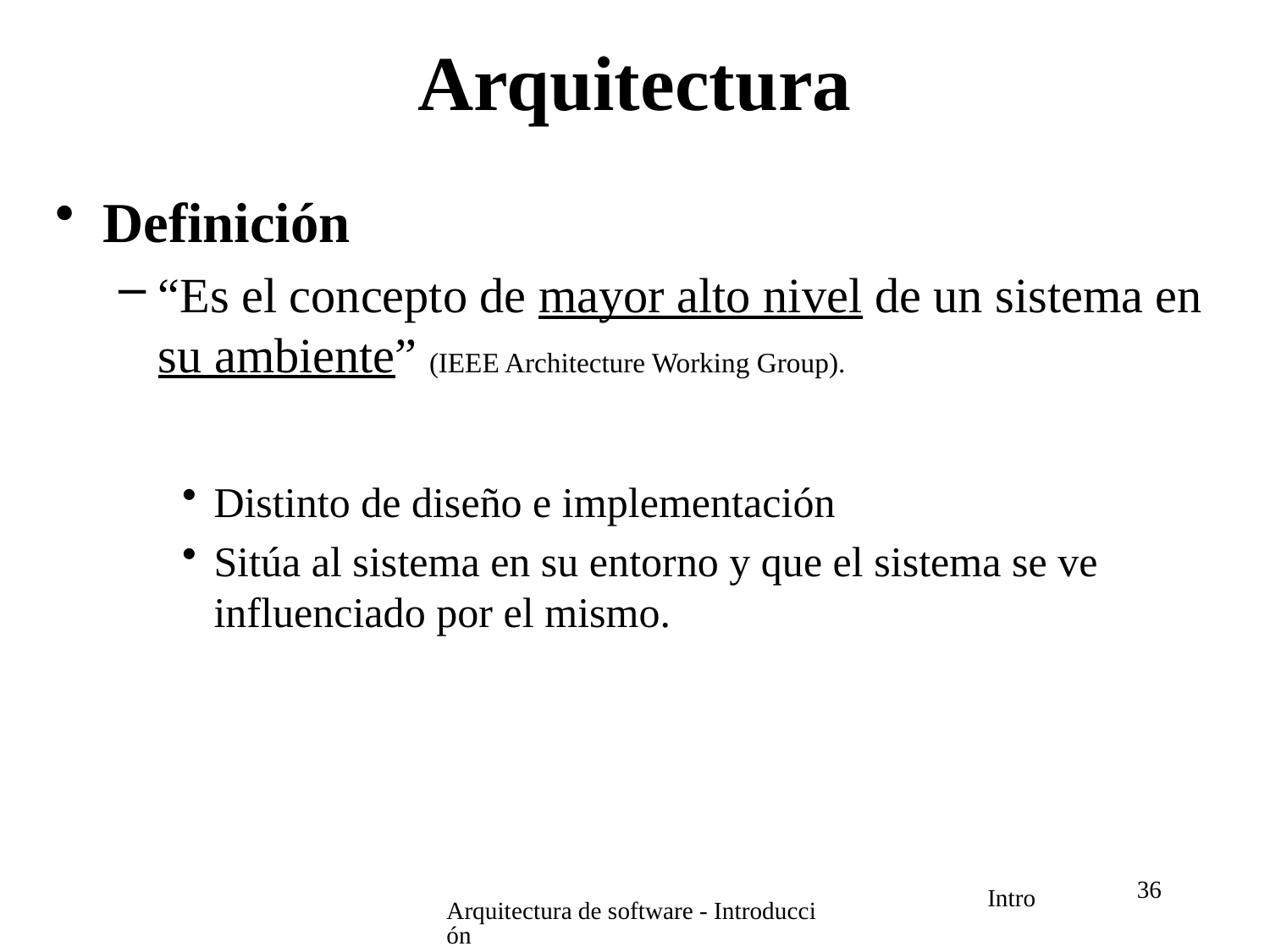

# Arquitectura
Definición
“Es el concepto de mayor alto nivel de un sistema en su ambiente” (IEEE Architecture Working Group).

Distinto de diseño e implementación
Sitúa al sistema en su entorno y que el sistema se ve influenciado por el mismo.
36
Arquitectura de software - Introducción